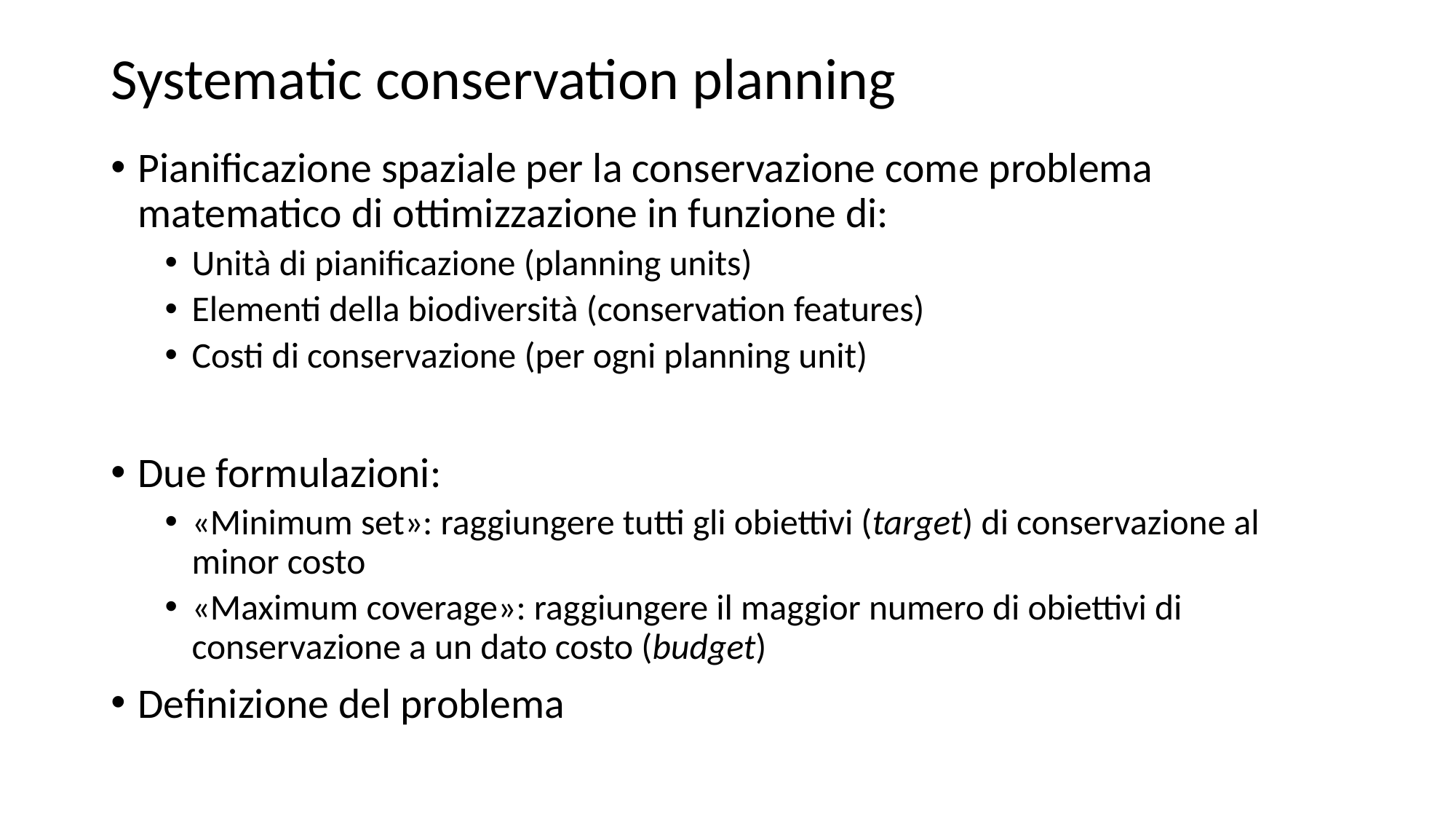

# Systematic conservation planning
Pianificazione spaziale per la conservazione come problema matematico di ottimizzazione in funzione di:
Unità di pianificazione (planning units)
Elementi della biodiversità (conservation features)
Costi di conservazione (per ogni planning unit)

Due formulazioni:
«Minimum set»: raggiungere tutti gli obiettivi (target) di conservazione al minor costo
«Maximum coverage»: raggiungere il maggior numero di obiettivi di conservazione a un dato costo (budget)
Definizione del problema